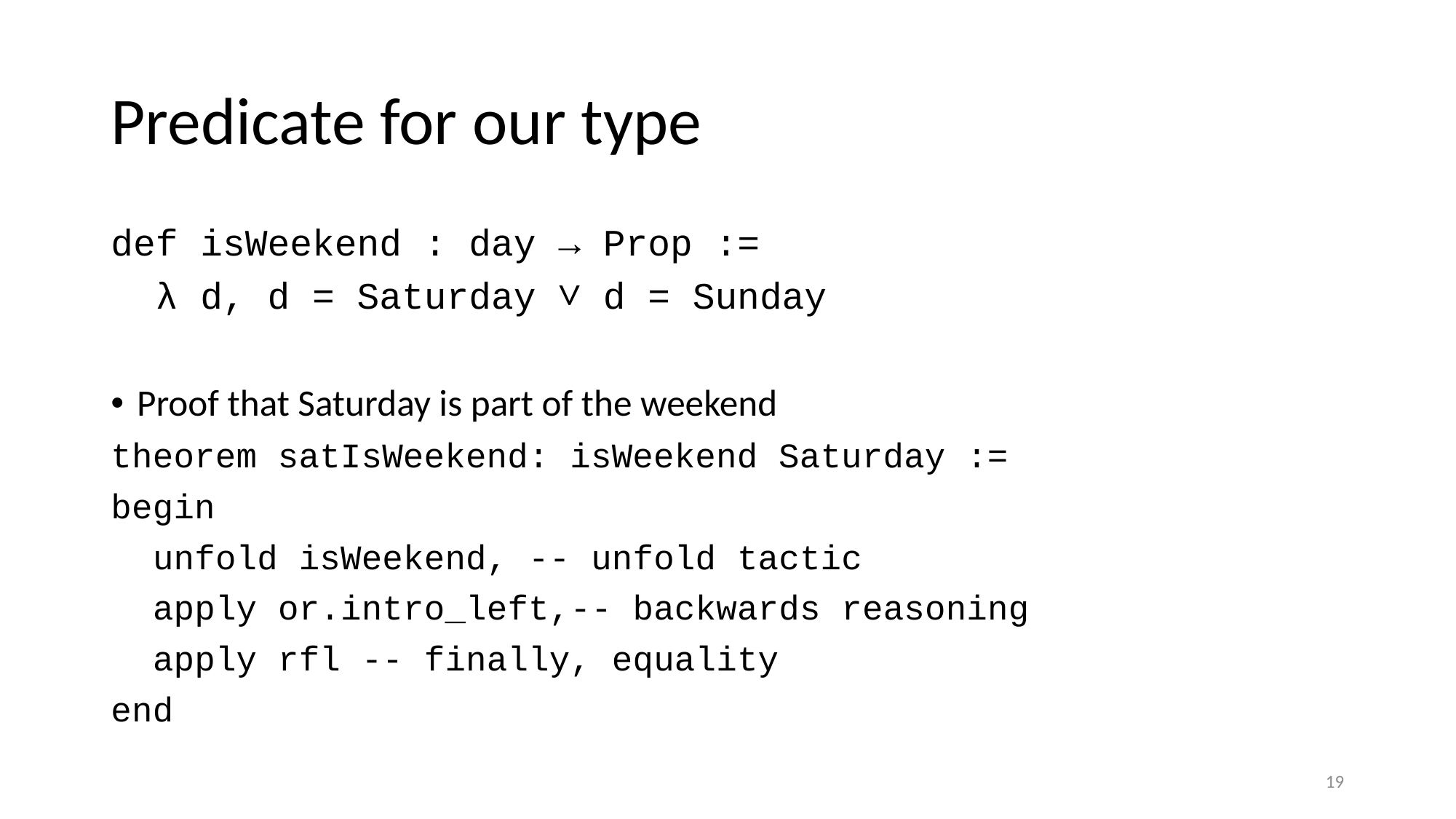

# Predicate for our type
def isWeekend : day → Prop :=
  λ d, d = Saturday ∨ d = Sunday

Proof that Saturday is part of the weekend
theorem satIsWeekend: isWeekend Saturday :=
begin
  unfold isWeekend, -- unfold tactic
  apply or.intro_left,-- backwards reasoning
  apply rfl -- finally, equality
end
19